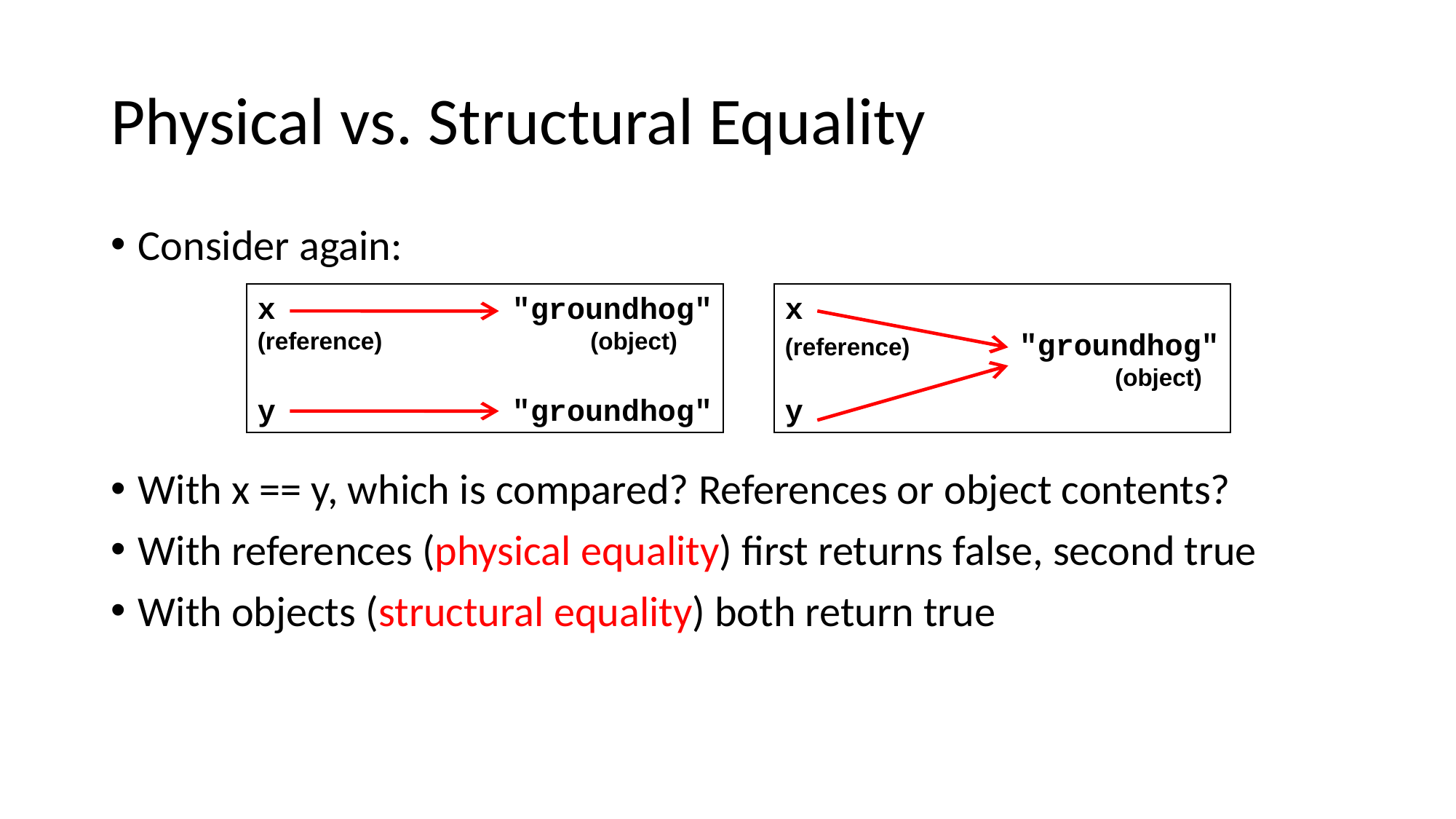

# Physical vs. Structural Equality
Consider again:

With x == y, which is compared? References or object contents?
With references (physical equality) first returns false, second true
With objects (structural equality) both return true
x             "groundhog"
(reference)                               (object)

y             "groundhog"
x
(reference)      "groundhog"
                                                 (object)
y